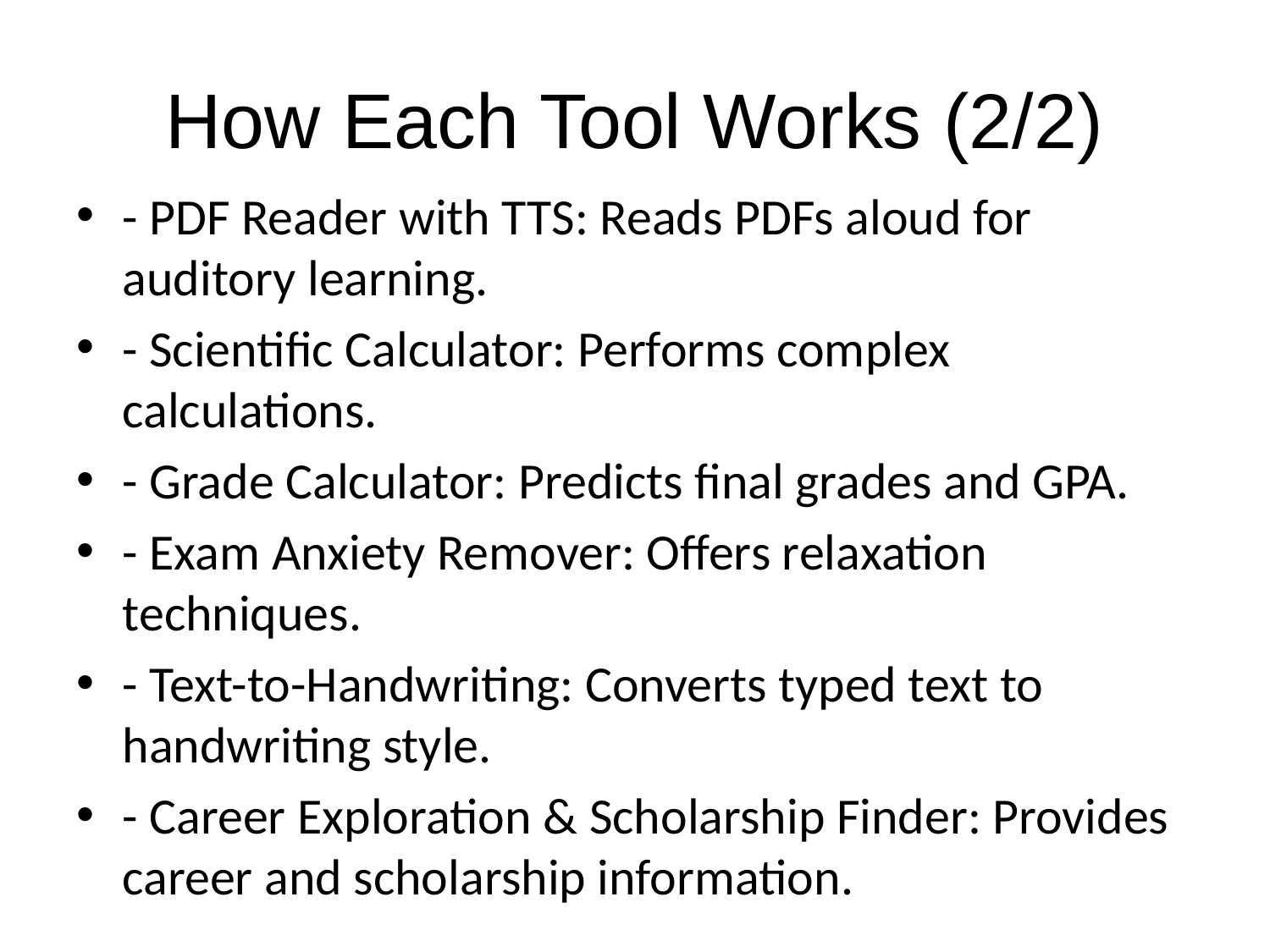

# How Each Tool Works (2/2)
- PDF Reader with TTS: Reads PDFs aloud for auditory learning.
- Scientific Calculator: Performs complex calculations.
- Grade Calculator: Predicts final grades and GPA.
- Exam Anxiety Remover: Offers relaxation techniques.
- Text-to-Handwriting: Converts typed text to handwriting style.
- Career Exploration & Scholarship Finder: Provides career and scholarship information.